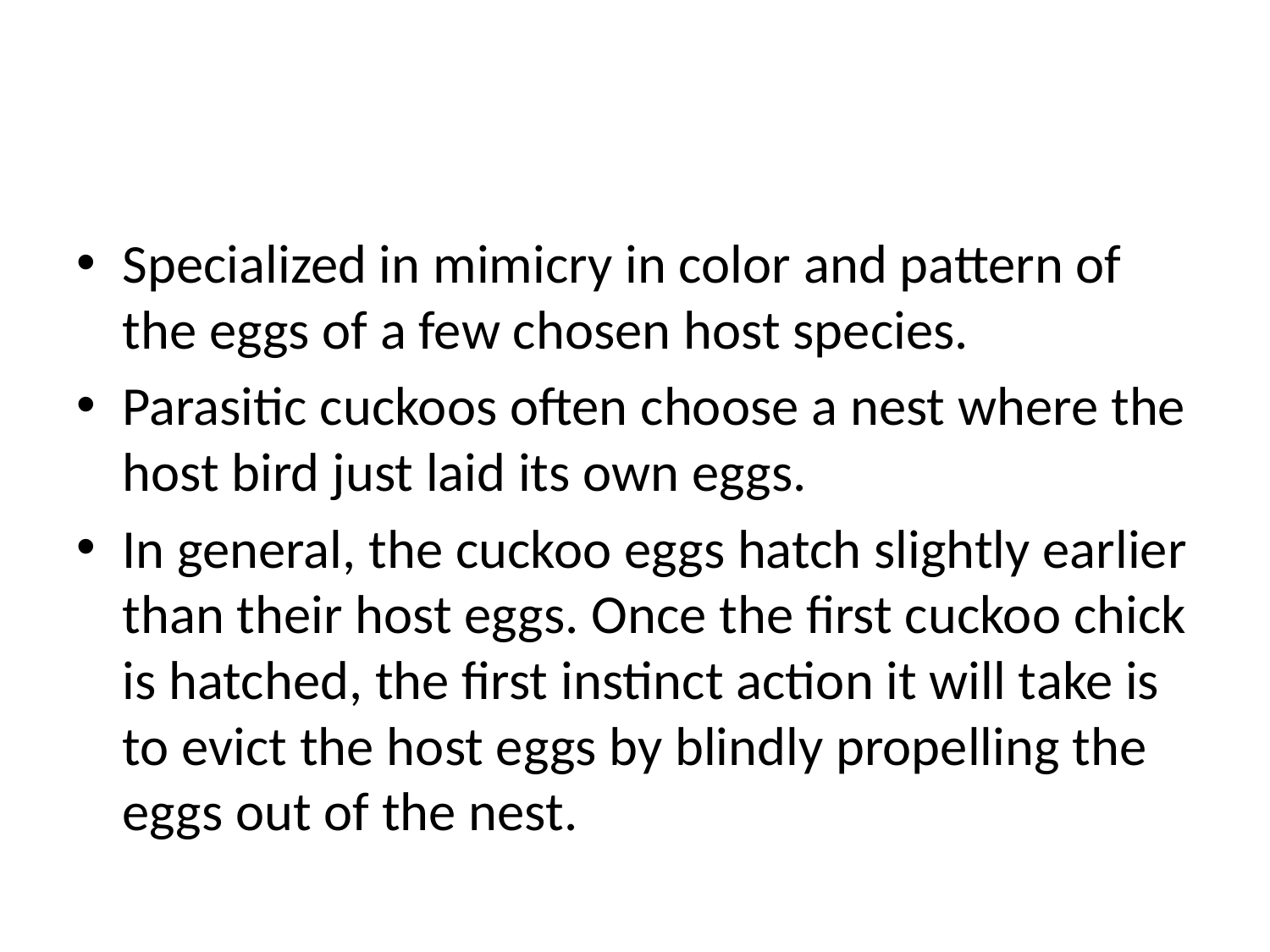

#
Specialized in mimicry in color and pattern of the eggs of a few chosen host species.
Parasitic cuckoos often choose a nest where the host bird just laid its own eggs.
In general, the cuckoo eggs hatch slightly earlier than their host eggs. Once the first cuckoo chick is hatched, the first instinct action it will take is to evict the host eggs by blindly propelling the eggs out of the nest.